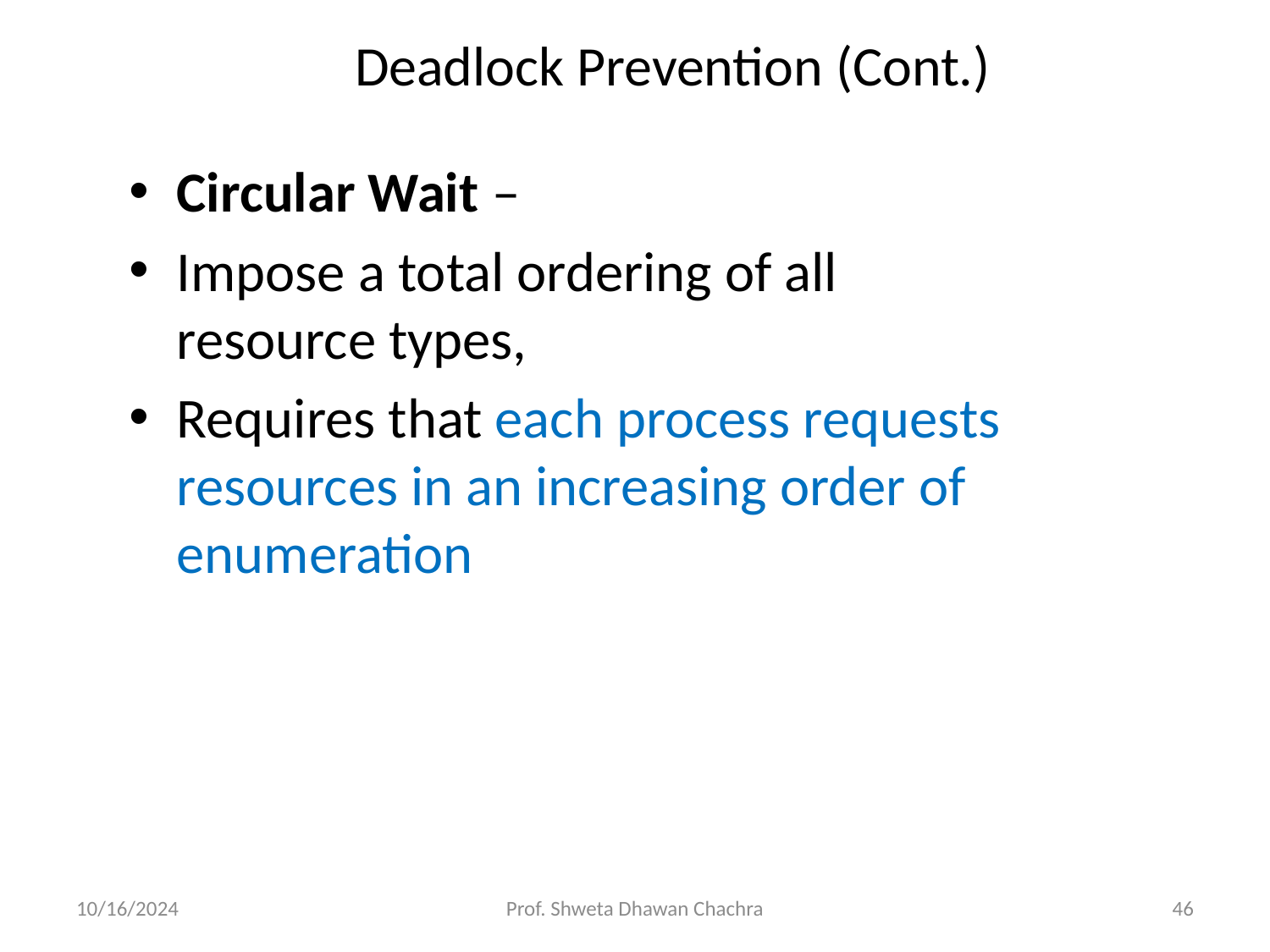

# Deadlock Prevention (Cont.)
Circular Wait –
Impose a total ordering of all resource types,
Requires that each process requests resources in an increasing order of enumeration

10/16/2024
Prof. Shweta Dhawan Chachra
46